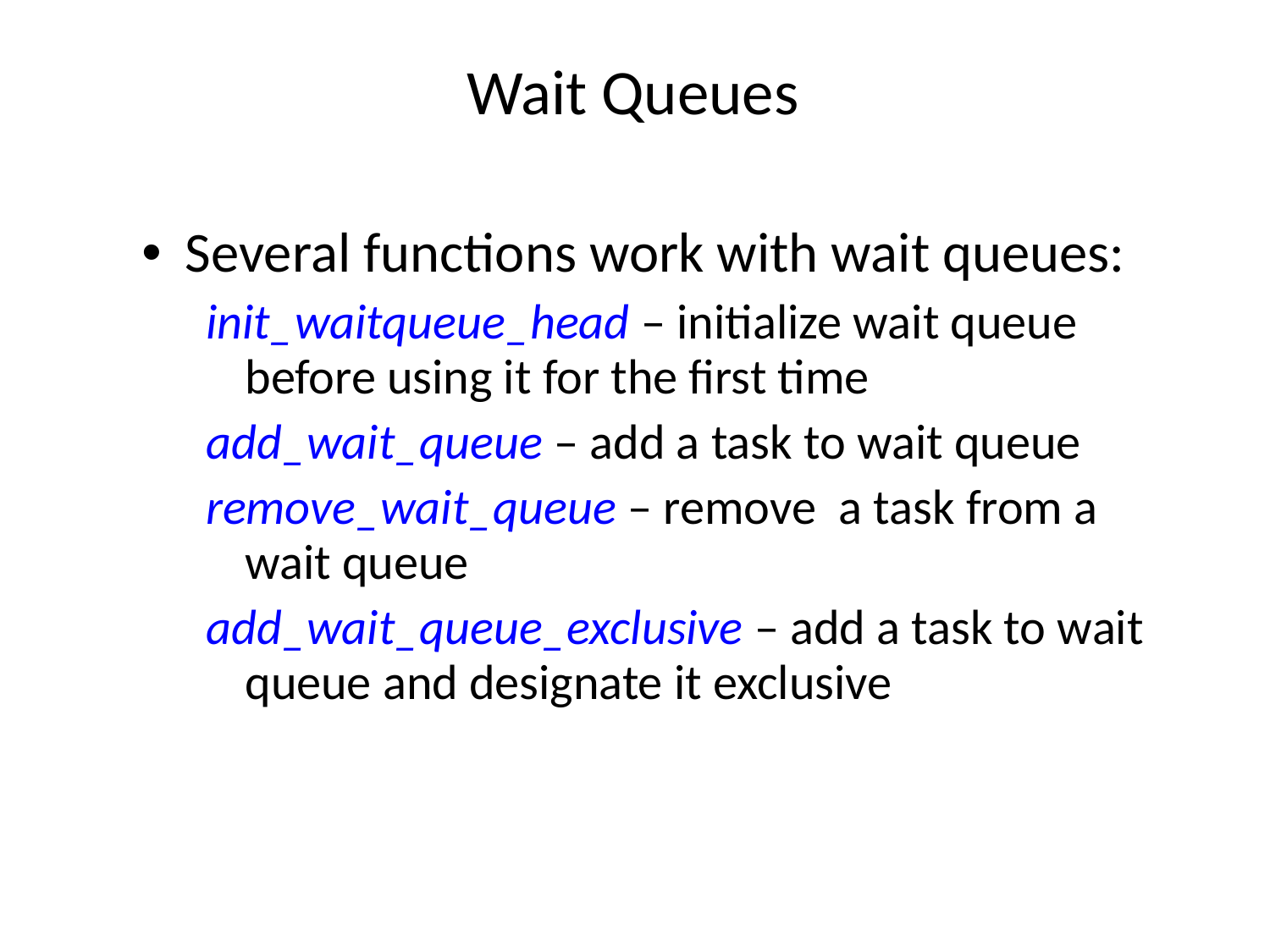

# Wait Queues
Several functions work with wait queues:
init_waitqueue_head – initialize wait queue before using it for the first time
add_wait_queue – add a task to wait queue
remove_wait_queue – remove  a task from a wait queue
add_wait_queue_exclusive – add a task to wait queue and designate it exclusive